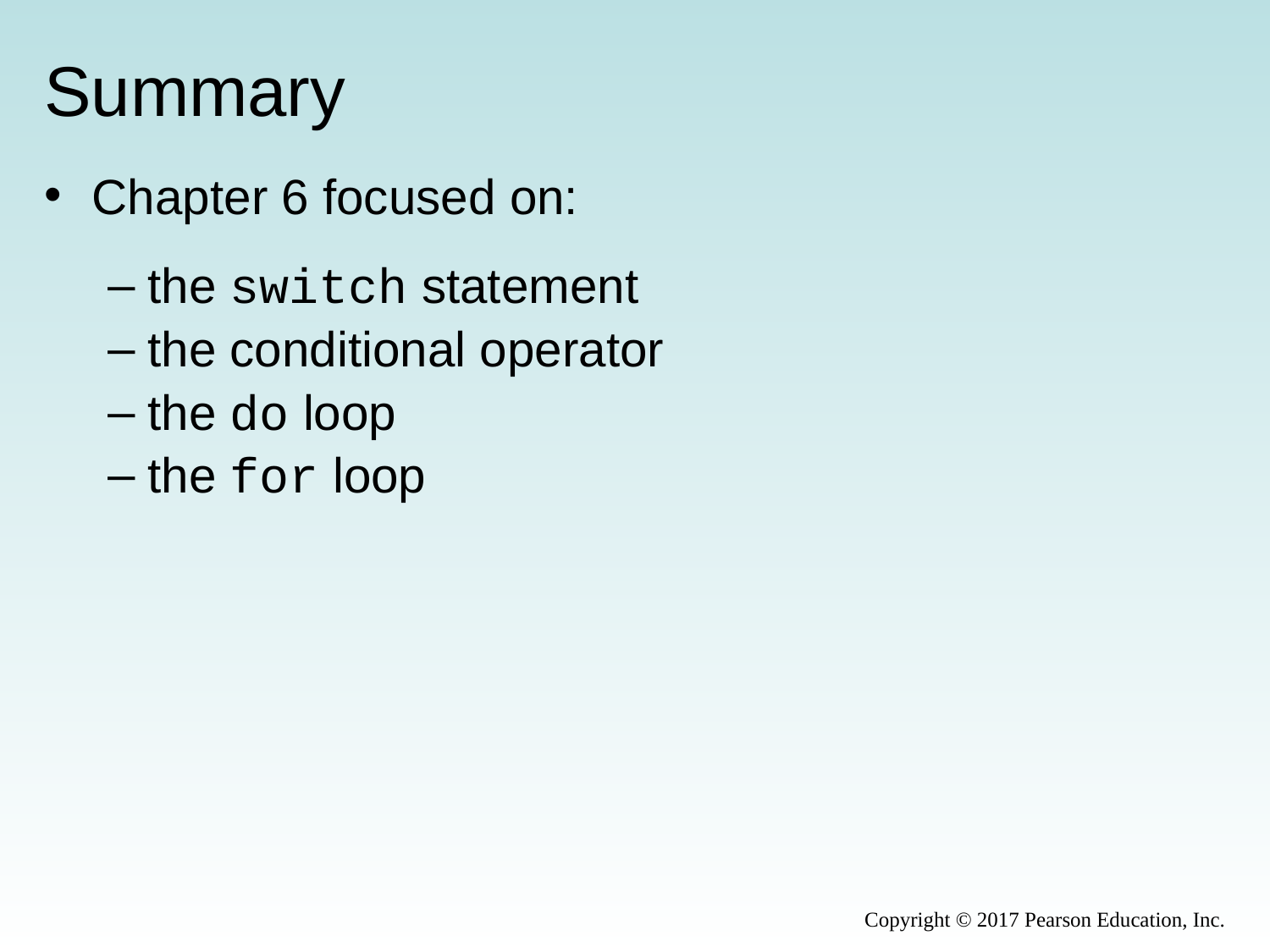

# Summary
Chapter 6 focused on:
the switch statement
the conditional operator
the do loop
the for loop

Copyright © 2017 Pearson Education, Inc.